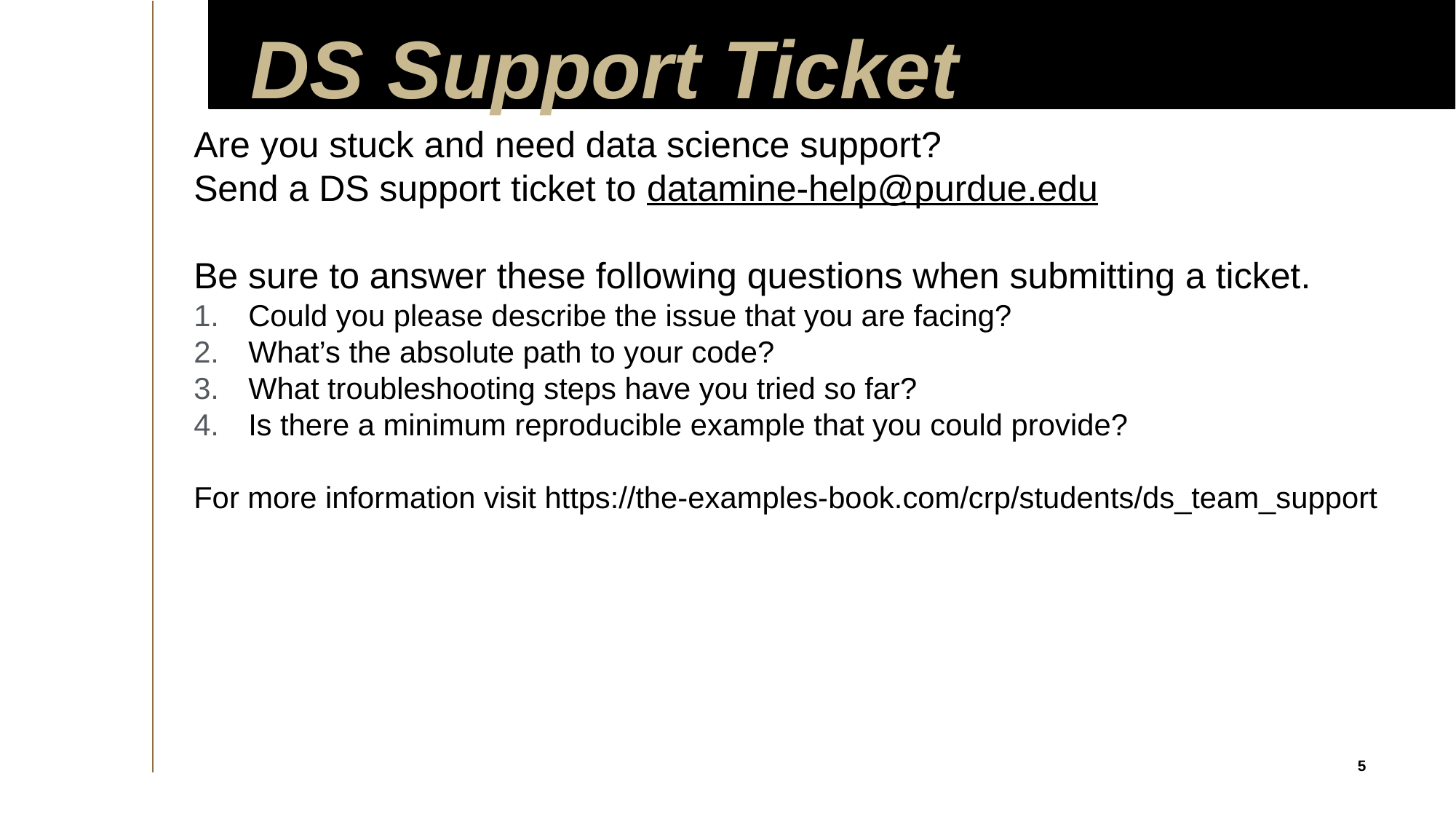

# DS Support Ticket
Are you stuck and need data science support?
Send a DS support ticket to datamine-help@purdue.edu

Be sure to answer these following questions when submitting a ticket.
Could you please describe the issue that you are facing?
What’s the absolute path to your code?
What troubleshooting steps have you tried so far?
Is there a minimum reproducible example that you could provide?

For more information visit https://the-examples-book.com/crp/students/ds_team_support
5